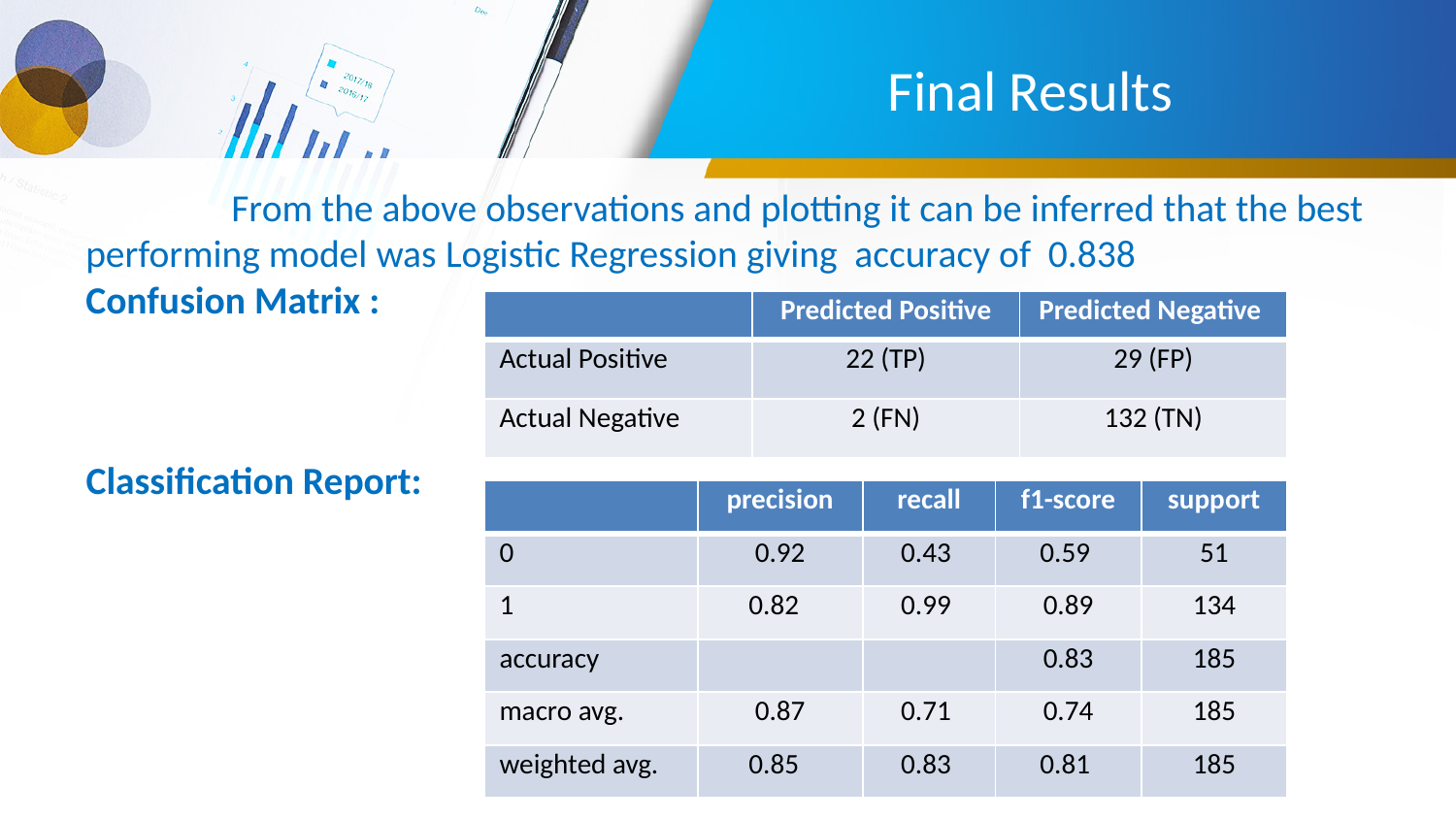

# Final Results
	From the above observations and plotting it can be inferred that the best performing model was Logistic Regression giving  accuracy of  0.838
Confusion Matrix :

Classification Report:

|  | Predicted Positive | Predicted Negative |
| --- | --- | --- |
| Actual Positive | 22 (TP) | 29 (FP) |
| Actual Negative | 2 (FN) | 132 (TN) |
|  | precision | recall | f1-score | support |
| --- | --- | --- | --- | --- |
| 0 | 0.92 | 0.43 | 0.59 | 51 |
| 1 | 0.82 | 0.99 | 0.89 | 134 |
| accuracy |  |  | 0.83 | 185 |
| macro avg. | 0.87 | 0.71 | 0.74 | 185 |
| weighted avg. | 0.85 | 0.83 | 0.81 | 185 |